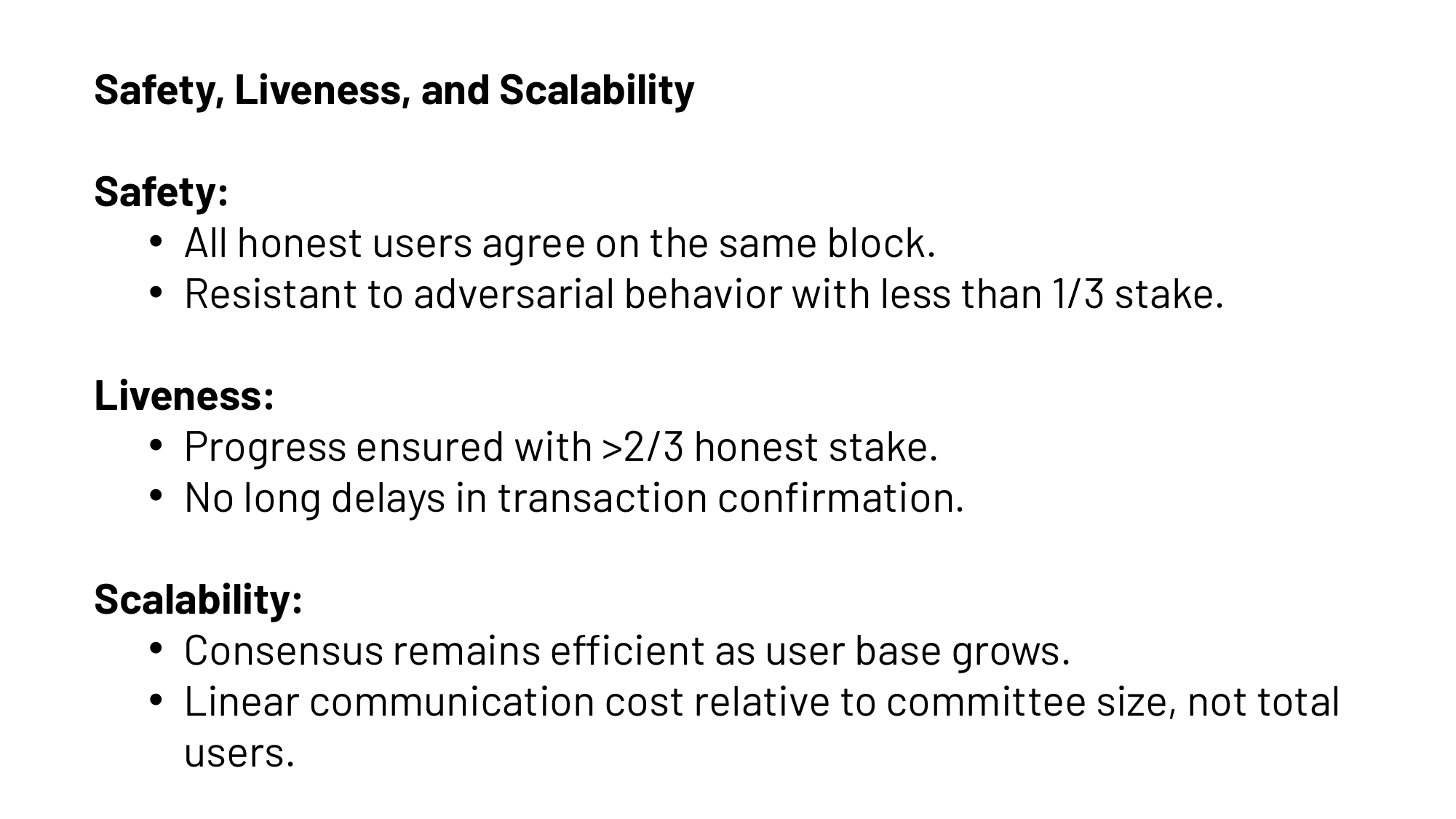

Safety, Liveness, and Scalability

Safety:
All honest users agree on the same block.
Resistant to adversarial behavior with less than 1/3 stake.

Liveness:
Progress ensured with >2/3 honest stake.
No long delays in transaction confirmation.

Scalability:
Consensus remains efficient as user base grows.
Linear communication cost relative to committee size, not total users.